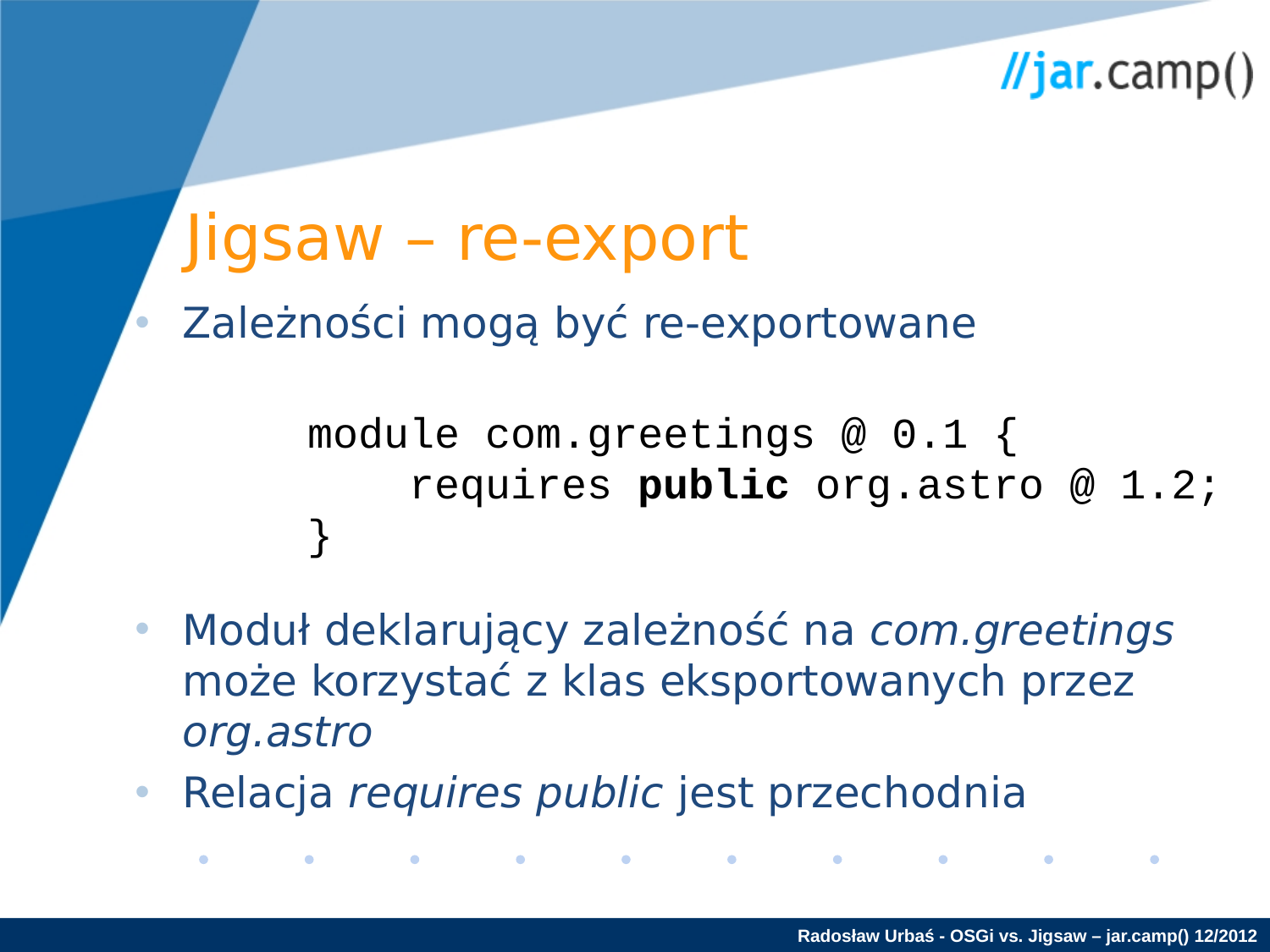

Jigsaw – re-export
Zależności mogą być re-exportowane

Moduł deklarujący zależność na com.greetings może korzystać z klas eksportowanych przez org.astro
Relacja requires public jest przechodnia

module com.greetings @ 0.1 {
    requires public org.astro @ 1.2;
}